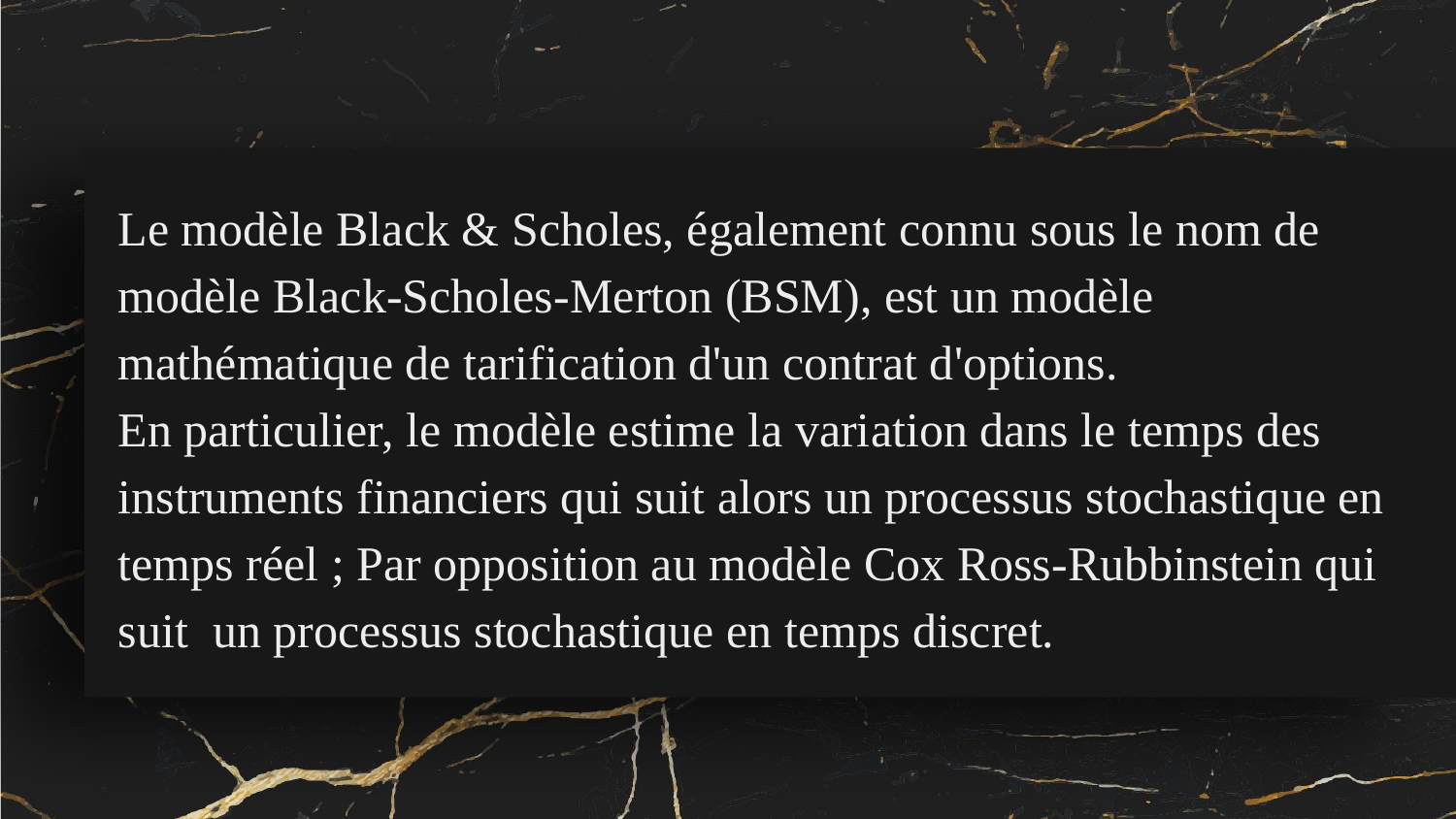

Le modèle Black & Scholes, également connu sous le nom de modèle Black-Scholes-Merton (BSM), est un modèle mathématique de tarification d'un contrat d'options.                   En particulier, le modèle estime la variation dans le temps des instruments financiers qui suit alors un processus stochastique en temps réel ; Par opposition au modèle Cox Ross-Rubbinstein qui suit  un processus stochastique en temps discret.